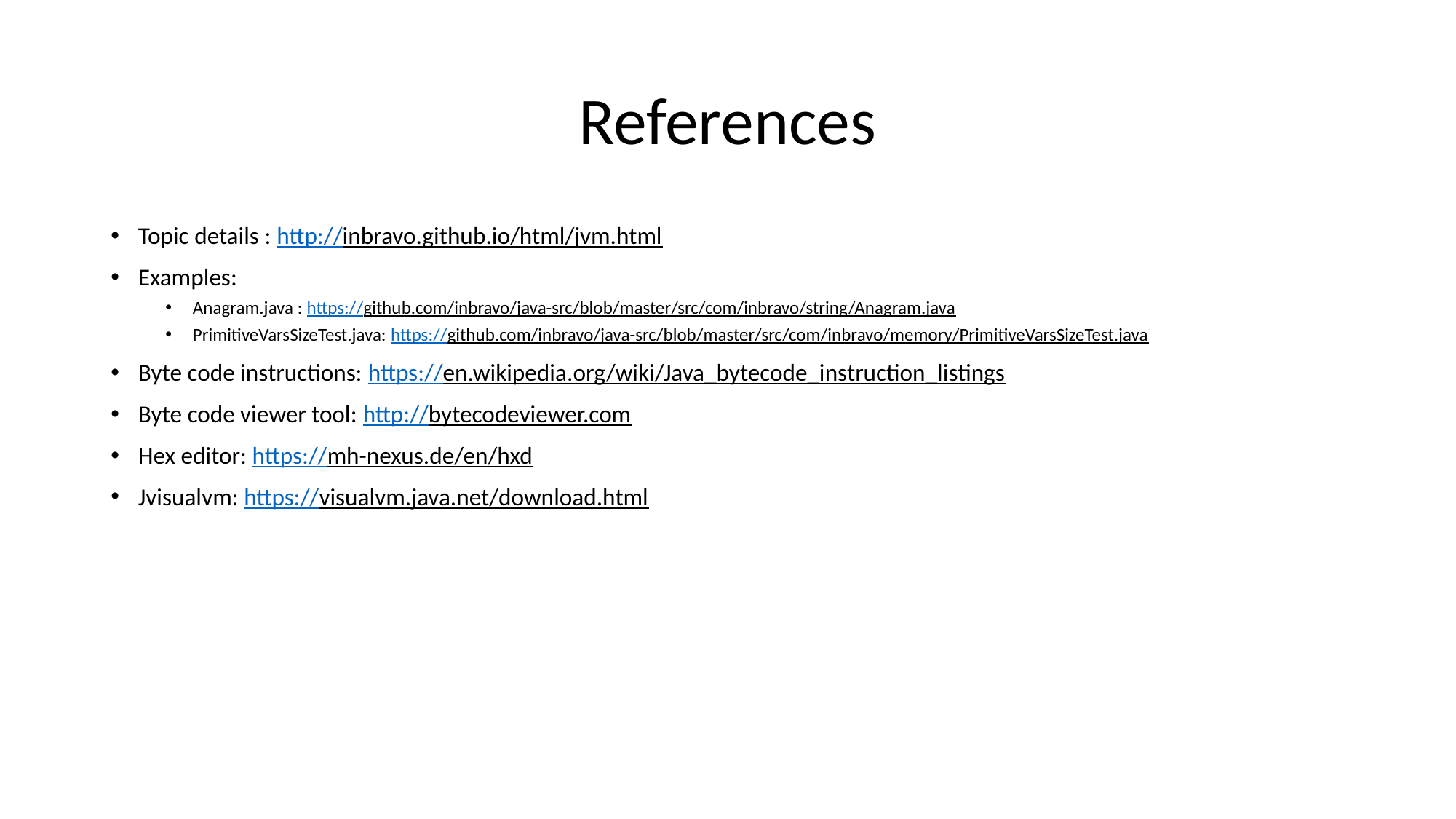

# References
Topic details : http://inbravo.github.io/html/jvm.html
Examples:
Anagram.java : https://github.com/inbravo/java-src/blob/master/src/com/inbravo/string/Anagram.java
PrimitiveVarsSizeTest.java: https://github.com/inbravo/java-src/blob/master/src/com/inbravo/memory/PrimitiveVarsSizeTest.java
Byte code instructions: https://en.wikipedia.org/wiki/Java_bytecode_instruction_listings
Byte code viewer tool: http://bytecodeviewer.com
Hex editor: https://mh-nexus.de/en/hxd
Jvisualvm: https://visualvm.java.net/download.html